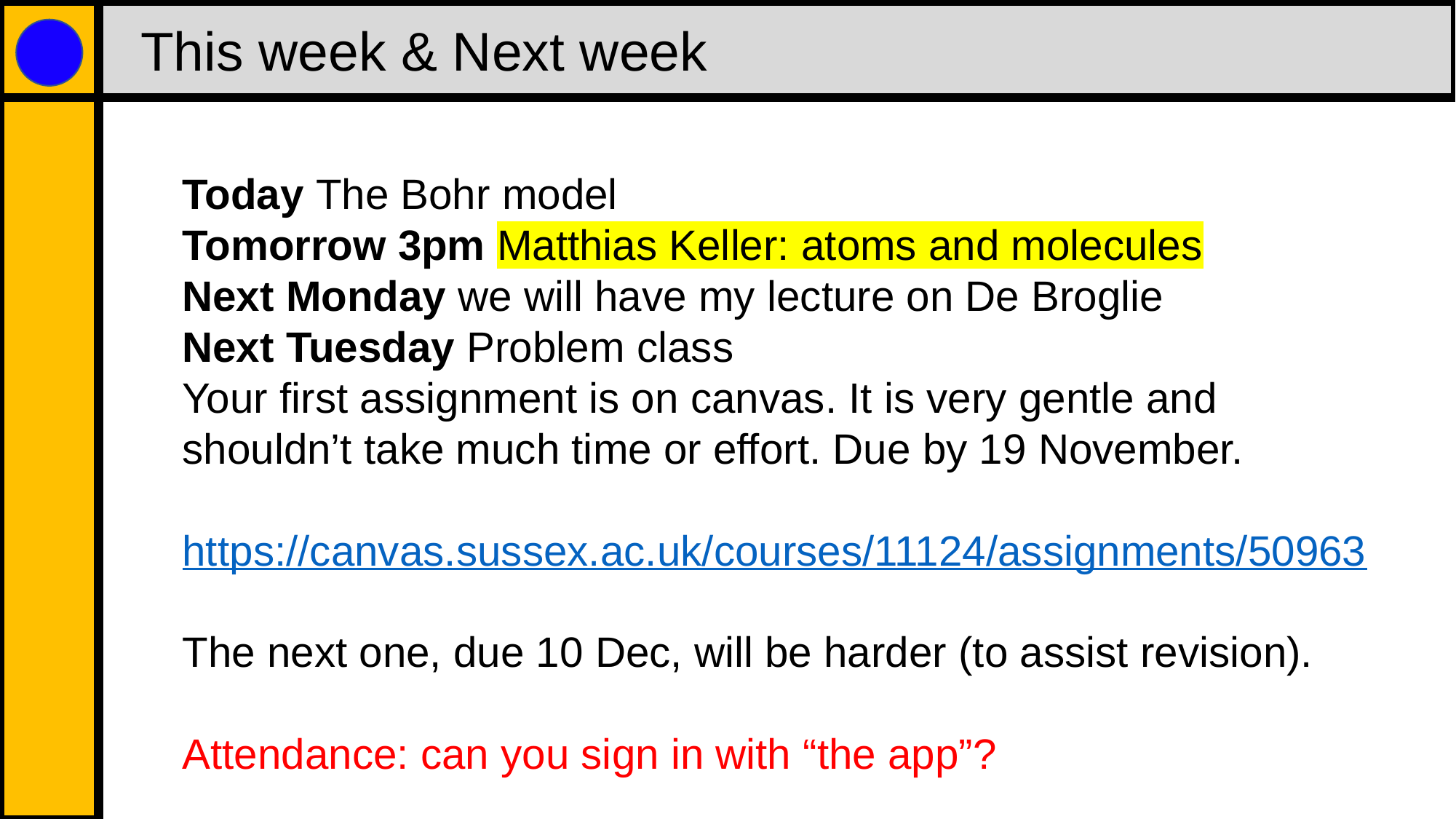

This week & Next week

Today The Bohr model
Tomorrow 3pm Matthias Keller: atoms and molecules
Next Monday we will have my lecture on De Broglie
Next Tuesday Problem class
Your first assignment is on canvas. It is very gentle and shouldn’t take much time or effort. Due by 19 November.

https://canvas.sussex.ac.uk/courses/11124/assignments/50963

The next one, due 10 Dec, will be harder (to assist revision).

Attendance: can you sign in with “the app”?